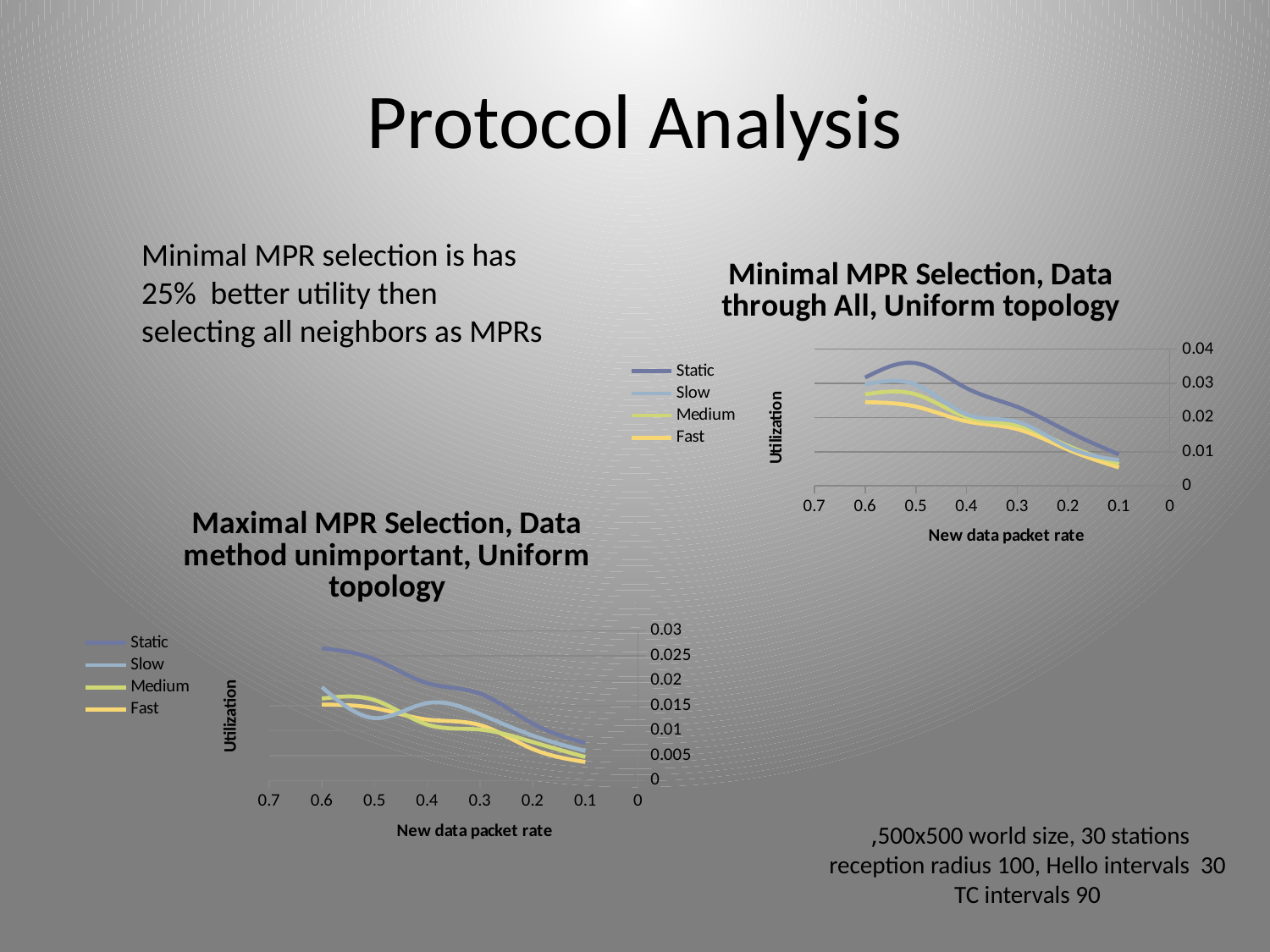

# Protocol Analysis
Minimal MPR selection is has 25%  better utility then selecting all neighbors as MPRs

### Chart: Minimal MPR Selection, Data through All, Uniform topology

| Category | Static | Slow | Medium | Fast |
|---|---|---|---|---|

### Chart: Maximal MPR Selection, Data method unimportant, Uniform topology

| Category | Static | Slow | Medium | Fast |
|---|---|---|---|---|
500x500 world size, 30 stations,
reception radius 100, Hello intervals  30
TC intervals 90